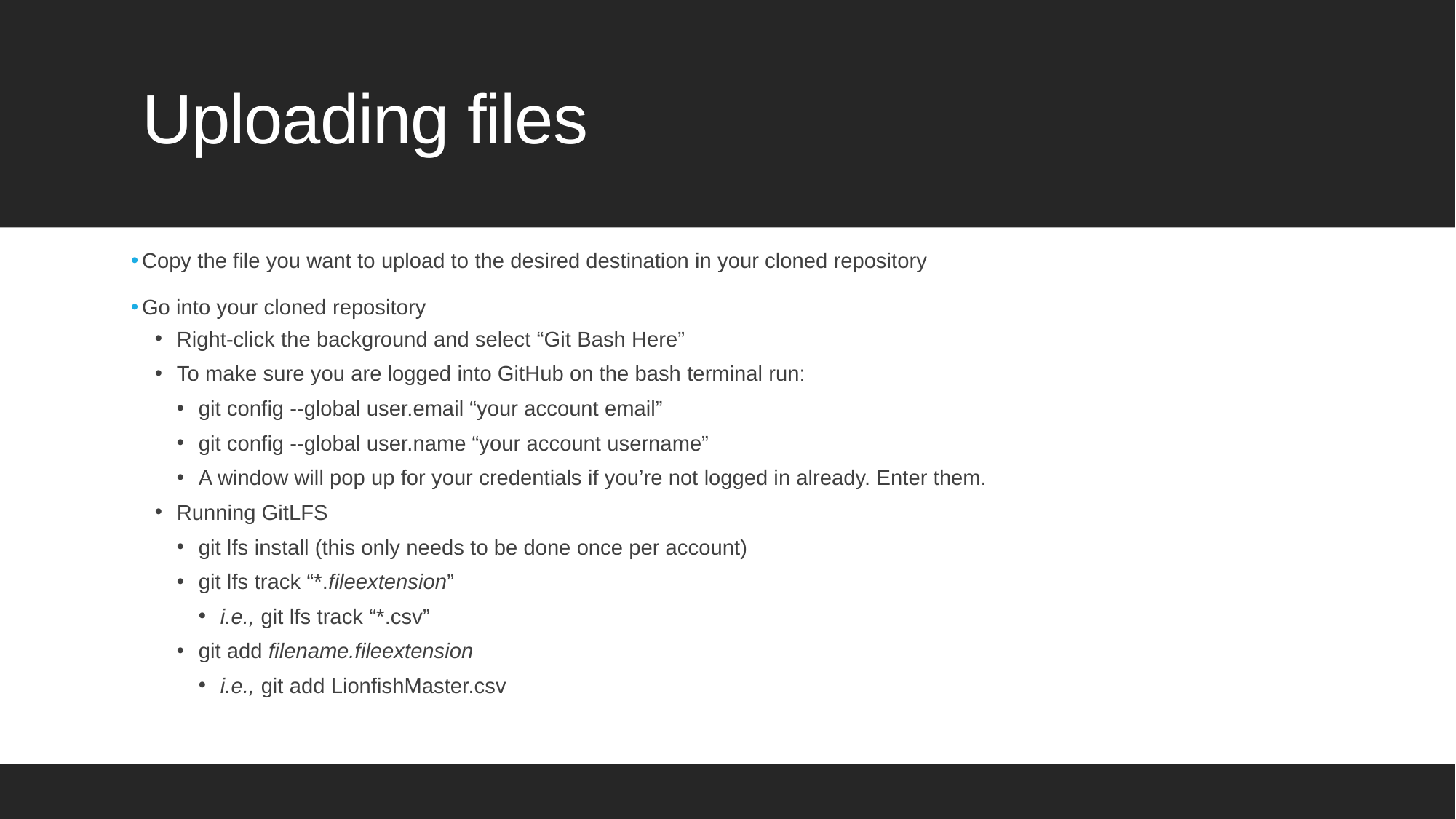

# Uploading files
Copy the file you want to upload to the desired destination in your cloned repository
Go into your cloned repository
Right-click the background and select “Git Bash Here”
To make sure you are logged into GitHub on the bash terminal run:
git config --global user.email “your account email”
git config --global user.name “your account username”
A window will pop up for your credentials if you’re not logged in already. Enter them.
Running GitLFS
git lfs install (this only needs to be done once per account)
git lfs track “*.fileextension”
i.e., git lfs track “*.csv”
git add filename.fileextension
i.e., git add LionfishMaster.csv